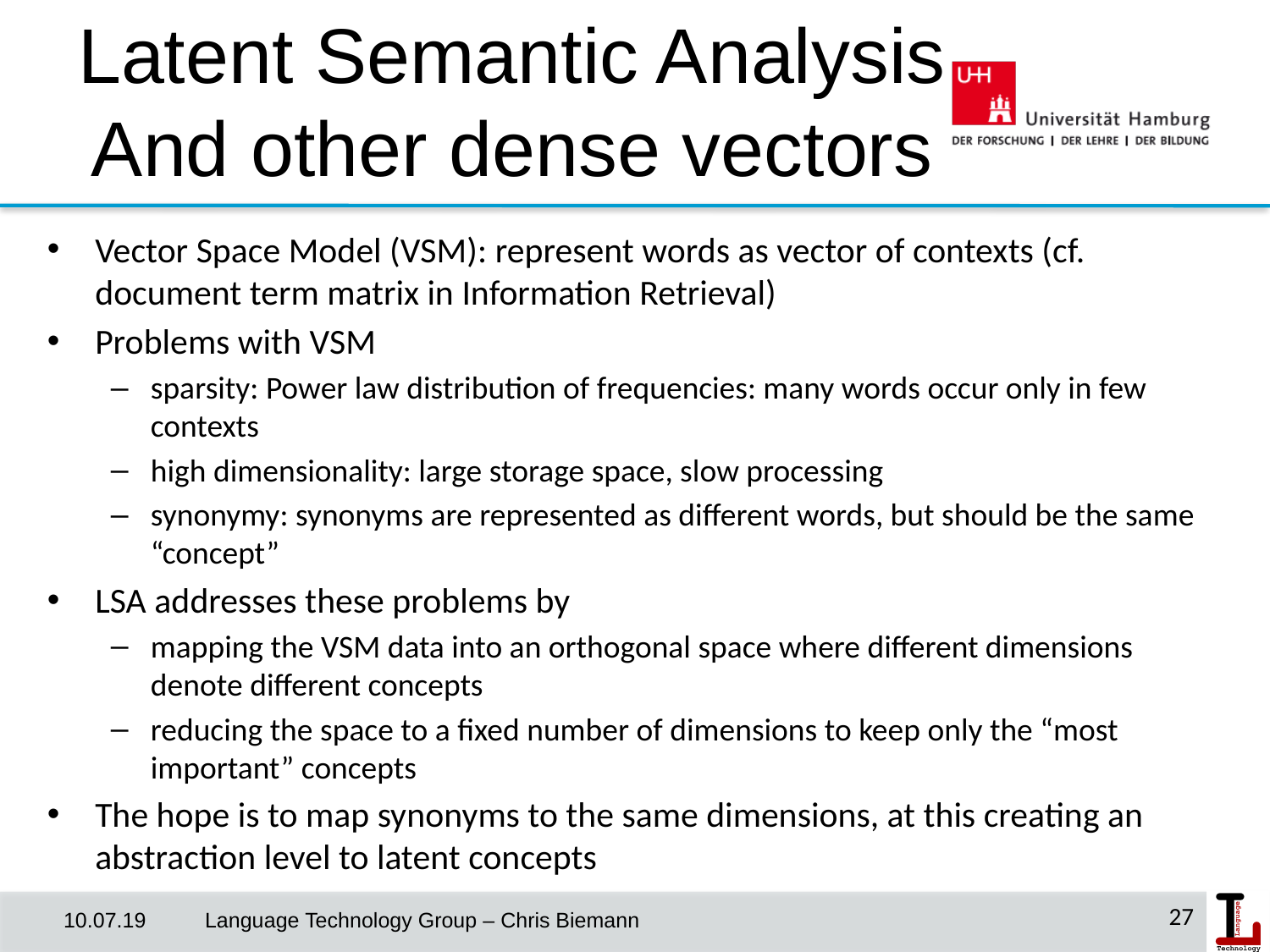

# Latent Semantic Analysis And other dense vectors
Vector Space Model (VSM): represent words as vector of contexts (cf. document term matrix in Information Retrieval)
Problems with VSM
sparsity: Power law distribution of frequencies: many words occur only in few contexts
high dimensionality: large storage space, slow processing
synonymy: synonyms are represented as different words, but should be the same “concept”
LSA addresses these problems by
mapping the VSM data into an orthogonal space where different dimensions denote different concepts
reducing the space to a fixed number of dimensions to keep only the “most important” concepts
The hope is to map synonyms to the same dimensions, at this creating an abstraction level to latent concepts
10.07.19
 Language Technology Group – Chris Biemann
27